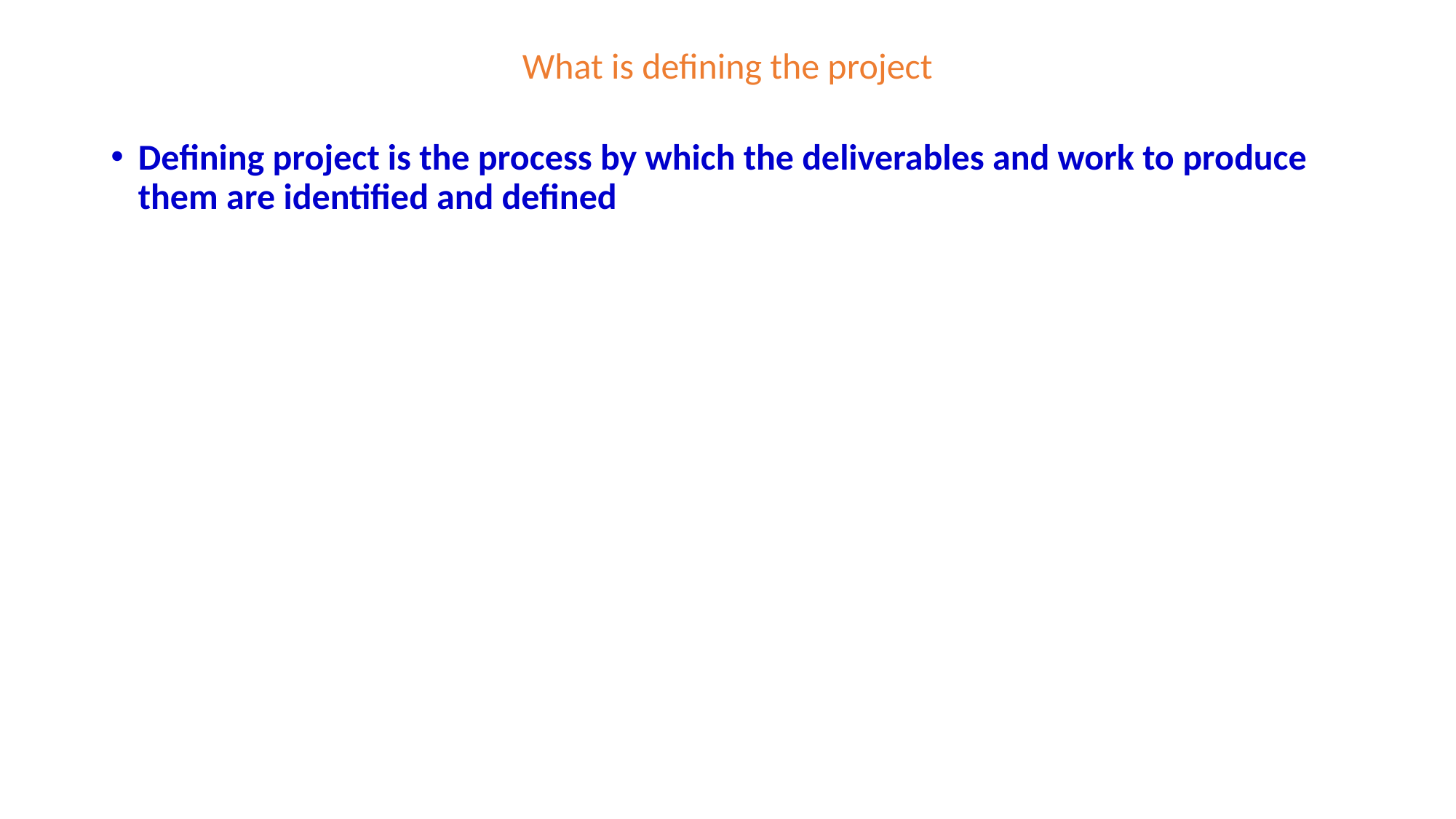

# What is defining the project
Defining project is the process by which the deliverables and work to produce them are identified and defined